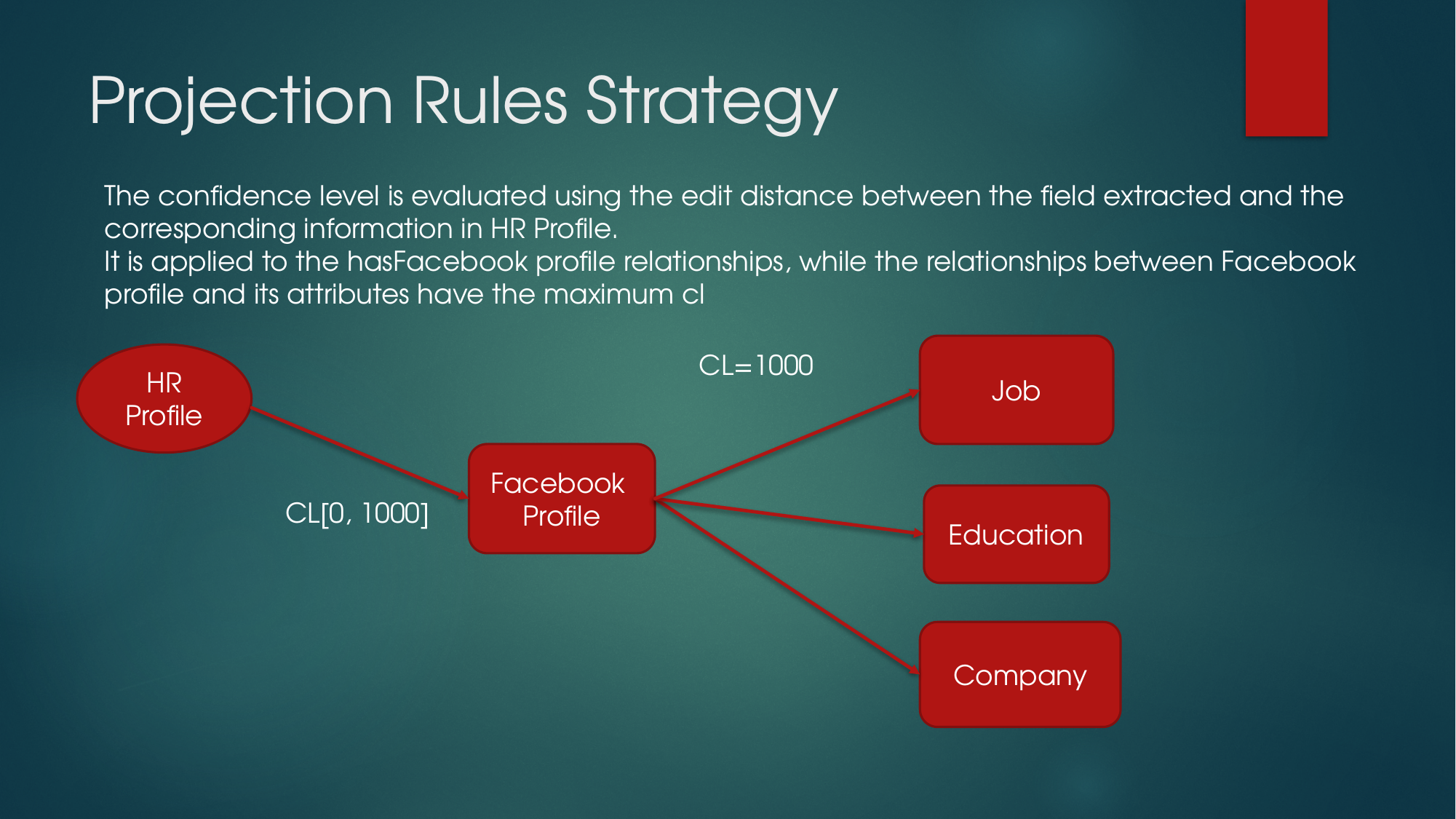

# Projection Rules Strategy
The confidence level is evaluated using the edit distance between the field extracted and the
corresponding information in HR Profile.
It is applied to the hasFacebook profile relationships, while the relationships between Facebook
profile and its attributes have the maximum cl
Job
CL=1000
HR Profile
Facebook
Profile
Education
CL[0, 1000]
Company